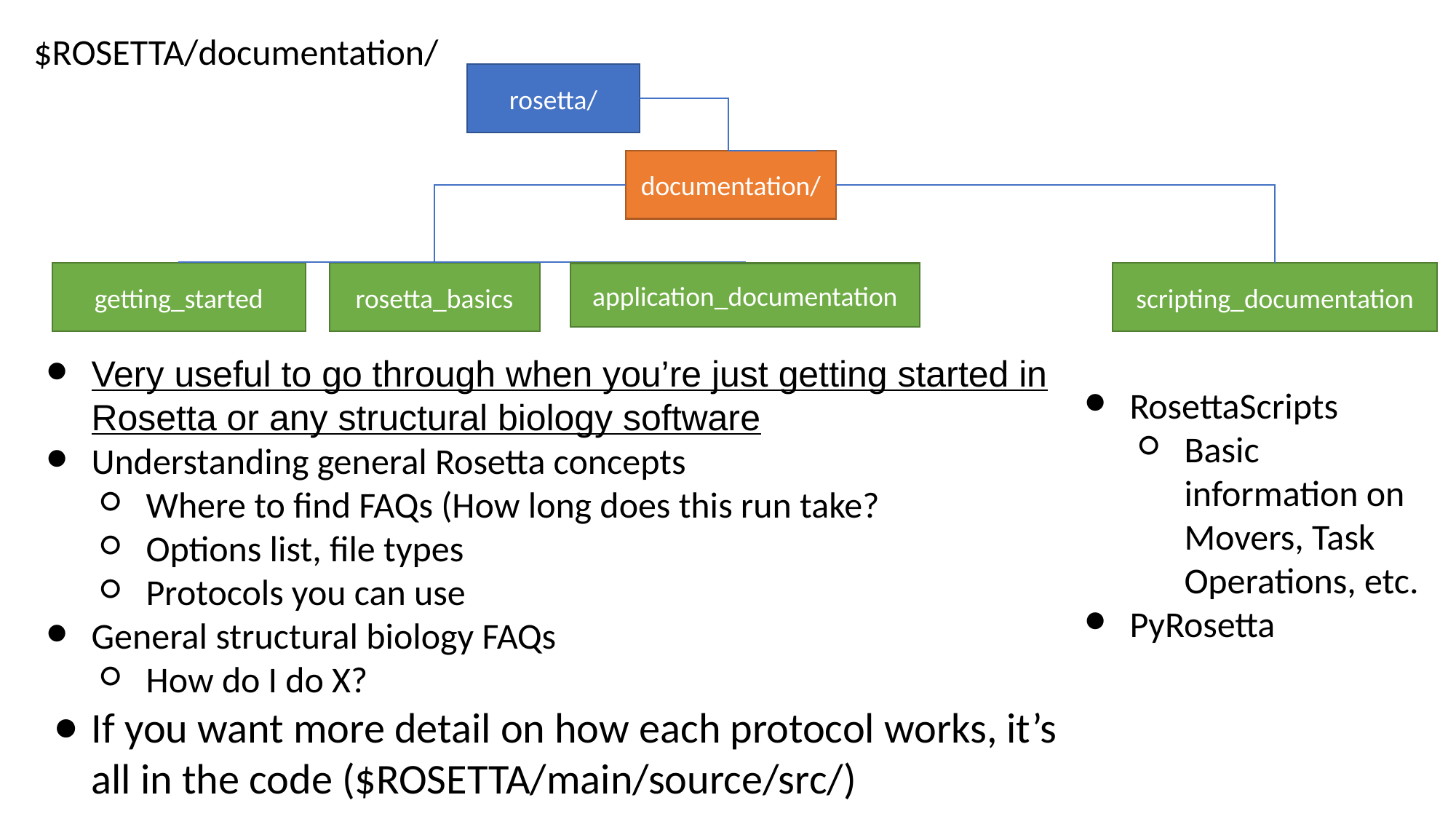

$ROSETTA/documentation/
rosetta/
documentation/
getting_started
rosetta_basics
scripting_documentation
application_documentation
Very useful to go through when you’re just getting started in Rosetta or any structural biology software
Understanding general Rosetta concepts
Where to find FAQs (How long does this run take?
Options list, file types
Protocols you can use
General structural biology FAQs
How do I do X?
If you want more detail on how each protocol works, it’s all in the code ($ROSETTA/main/source/src/)
RosettaScripts
Basic information on Movers, Task Operations, etc.
PyRosetta